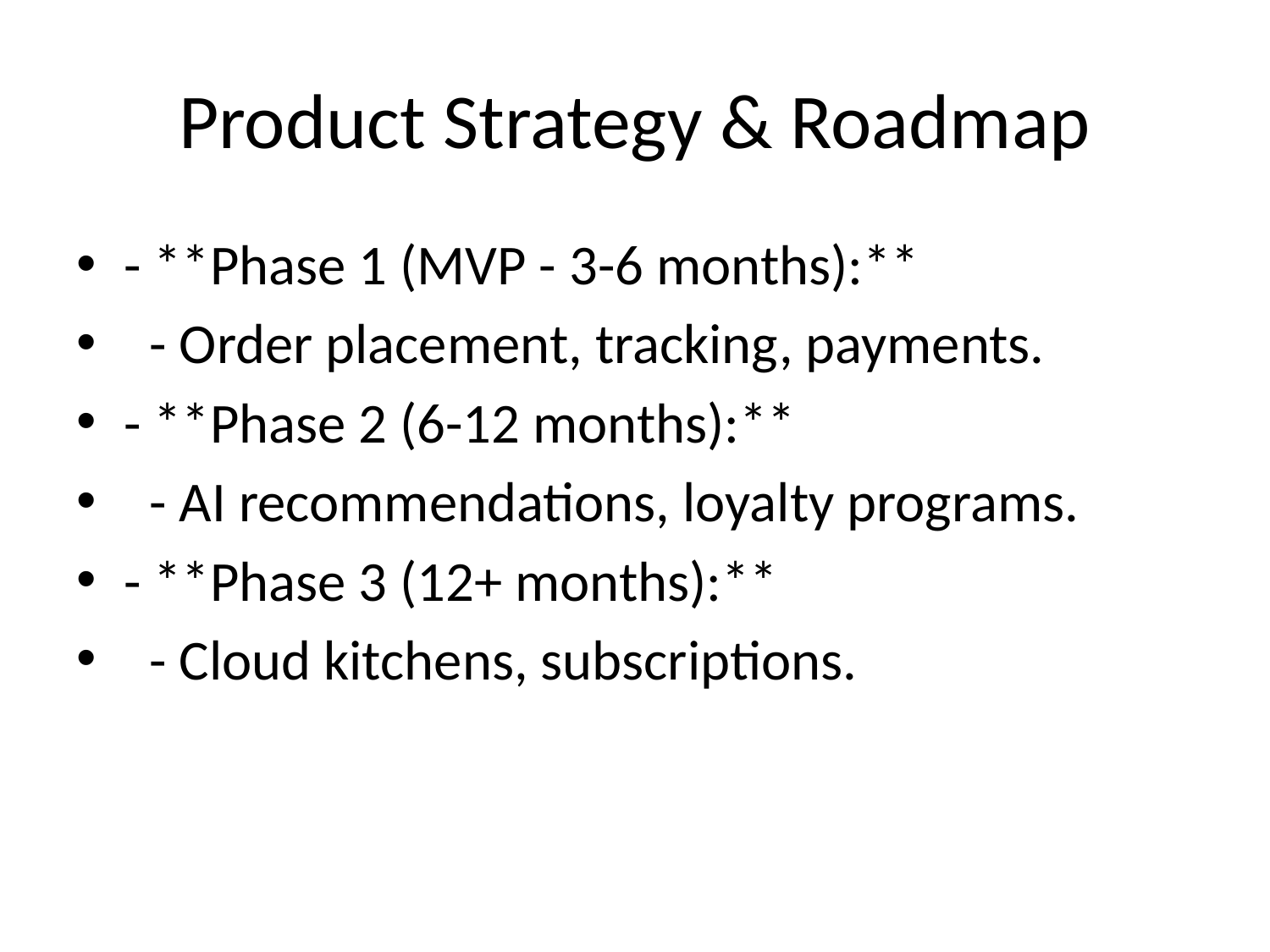

# Product Strategy & Roadmap
- **Phase 1 (MVP - 3-6 months):**
  - Order placement, tracking, payments.
- **Phase 2 (6-12 months):**
  - AI recommendations, loyalty programs.
- **Phase 3 (12+ months):**
  - Cloud kitchens, subscriptions.